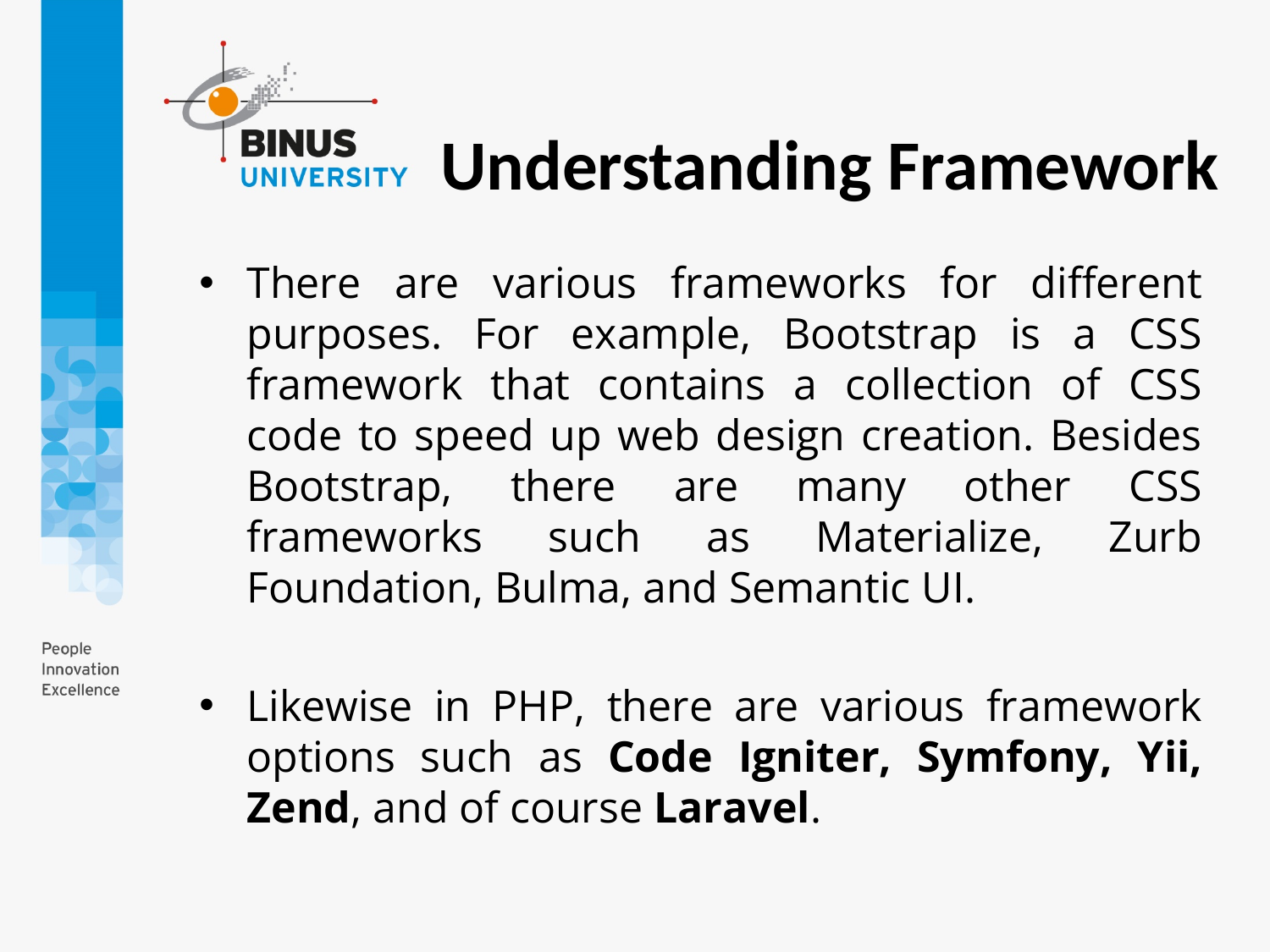

Understanding Framework
There are various frameworks for different purposes. For example, Bootstrap is a CSS framework that contains a collection of CSS code to speed up web design creation. Besides Bootstrap, there are many other CSS frameworks such as Materialize, Zurb Foundation, Bulma, and Semantic UI.

Likewise in PHP, there are various framework options such as Code Igniter, Symfony, Yii, Zend, and of course Laravel.